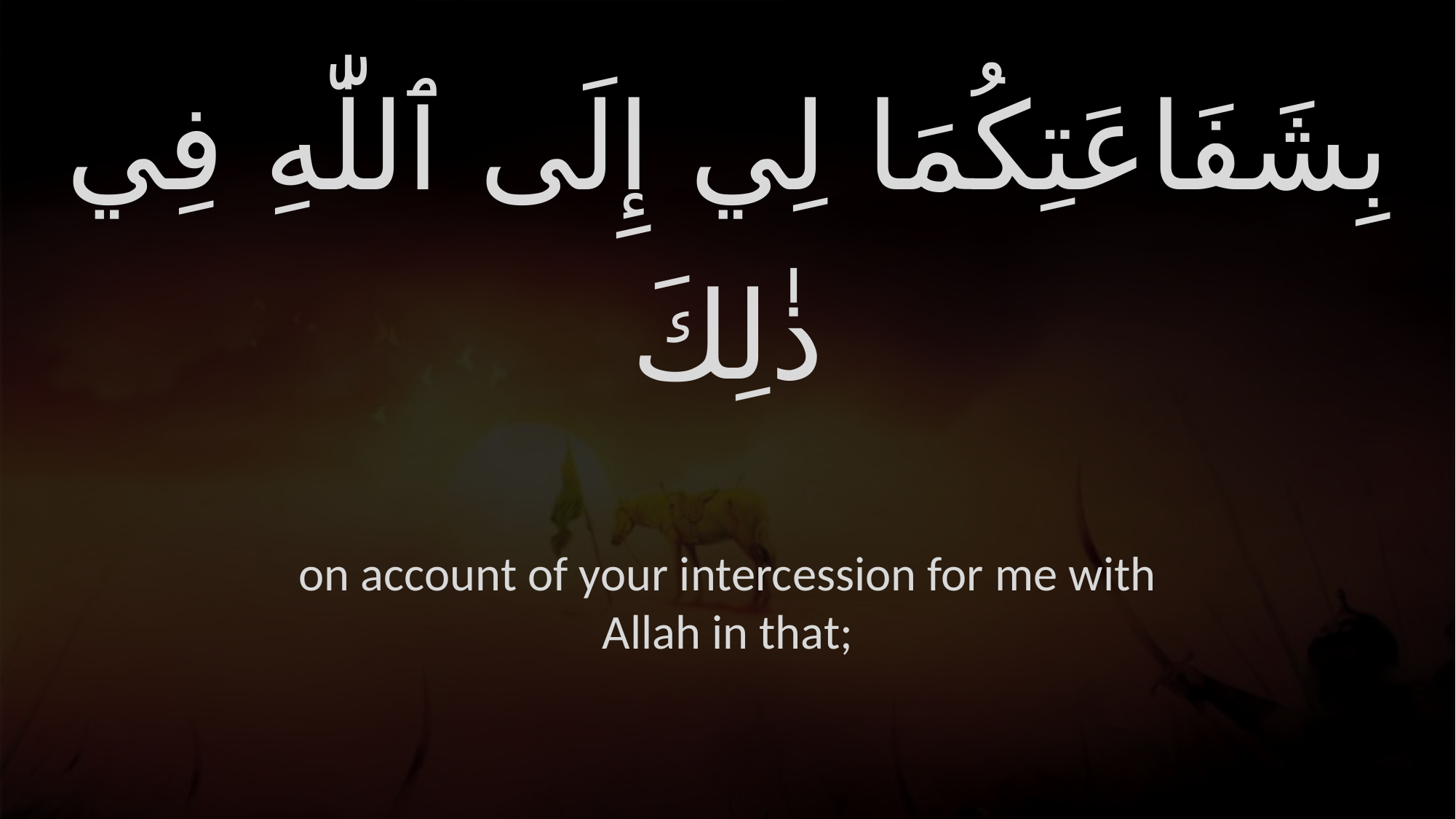

# بِشَفَاعَتِكُمَا لِي إِلَى ٱللّٰهِ فِي ذٰلِكَ
on account of your intercession for me with Allah in that;